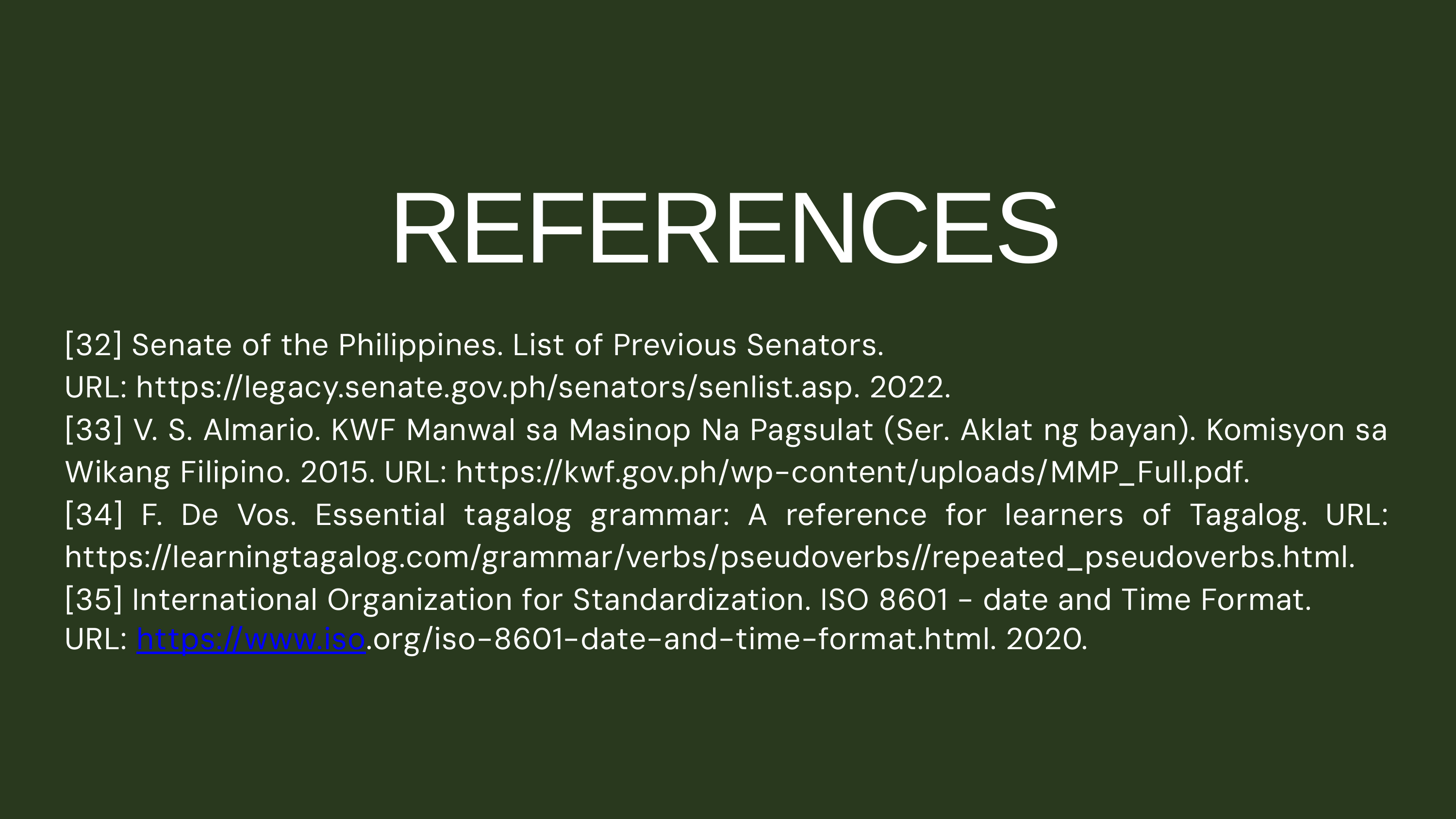

REFERENCES
[32] Senate of the Philippines. List of Previous Senators.
URL: https://legacy.senate.gov.ph/senators/senlist.asp. 2022.
[33] V. S. Almario. KWF Manwal sa Masinop Na Pagsulat (Ser. Aklat ng bayan). Komisyon sa Wikang Filipino. 2015. URL: https://kwf.gov.ph/wp-content/uploads/MMP_Full.pdf.
[34] F. De Vos. Essential tagalog grammar: A reference for learners of Tagalog. URL: https://learningtagalog.com/grammar/verbs/pseudoverbs//repeated_pseudoverbs.html.
[35] International Organization for Standardization. ISO 8601 - date and Time Format.
URL: https://www.iso.org/iso-8601-date-and-time-format.html. 2020.